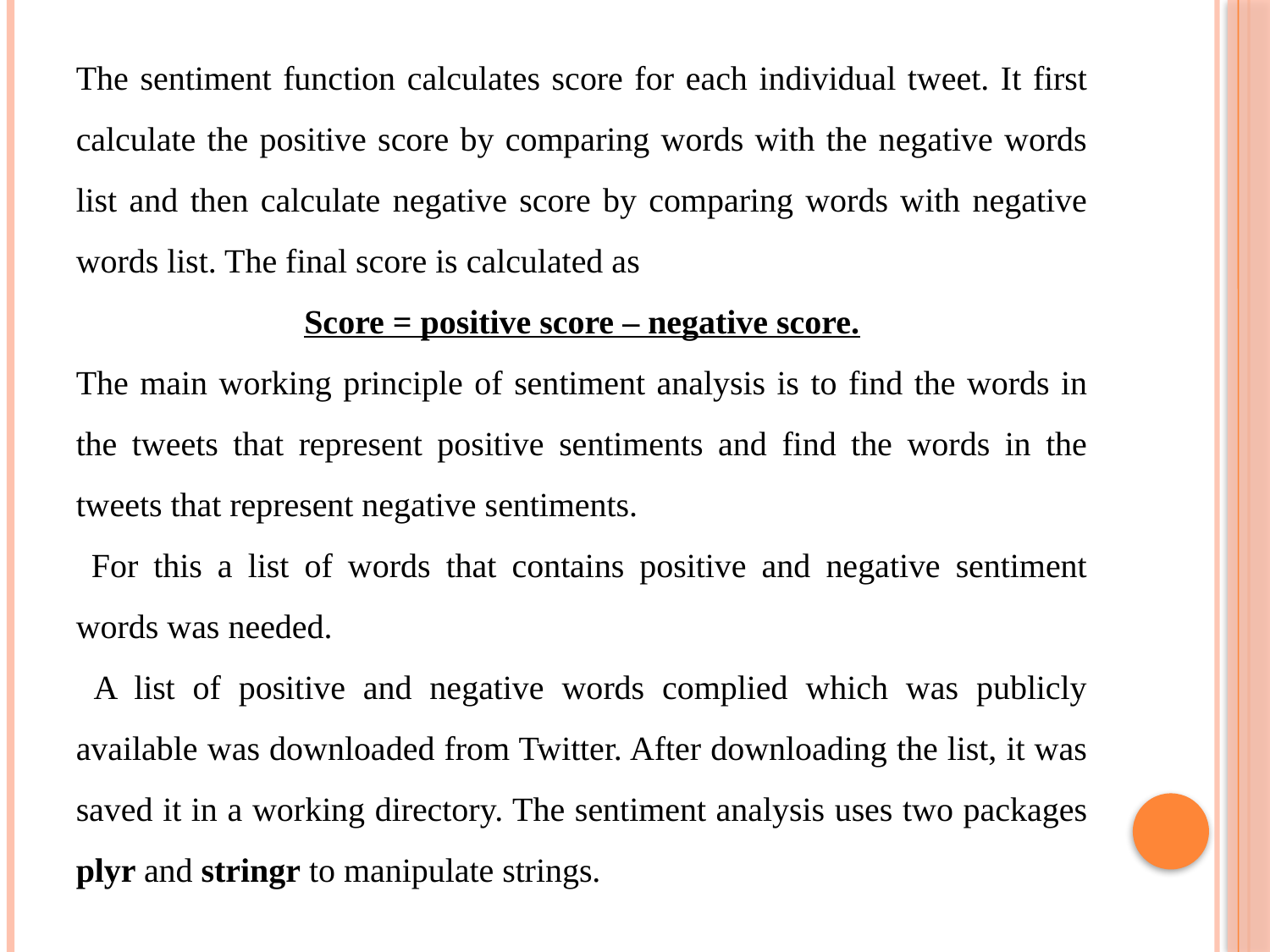

The sentiment function calculates score for each individual tweet. It first calculate the positive score by comparing words with the negative words list and then calculate negative score by comparing words with negative words list. The final score is calculated as
Score = positive score – negative score.
The main working principle of sentiment analysis is to find the words in the tweets that represent positive sentiments and find the words in the tweets that represent negative sentiments.
 For this a list of words that contains positive and negative sentiment words was needed.
 A list of positive and negative words complied which was publicly available was downloaded from Twitter. After downloading the list, it was saved it in a working directory. The sentiment analysis uses two packages plyr and stringr to manipulate strings.